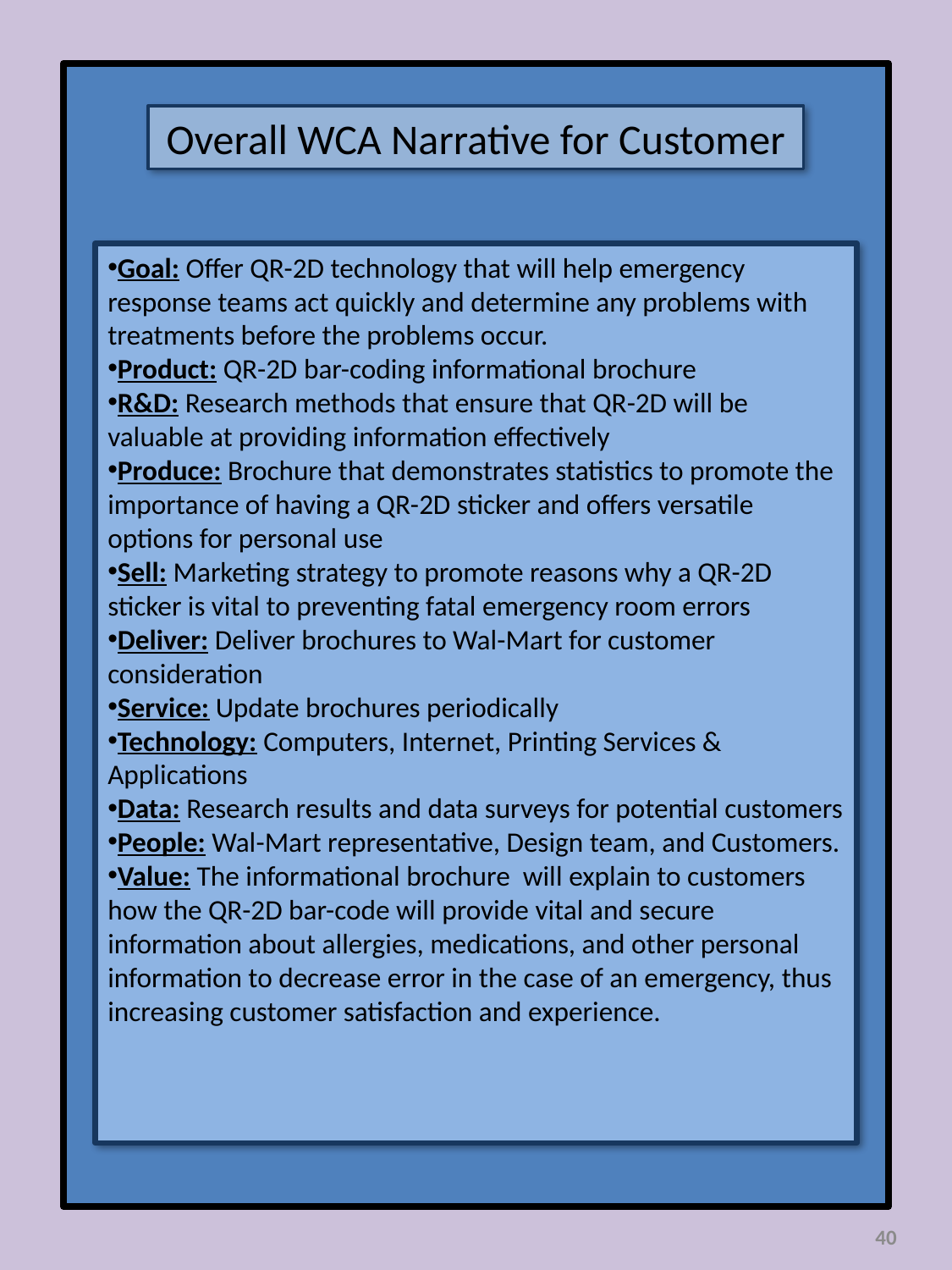

Overall WCA Narrative for Customer
Goal: Offer QR-2D technology that will help emergency response teams act quickly and determine any problems with treatments before the problems occur.
Product: QR-2D bar-coding informational brochure
R&D: Research methods that ensure that QR-2D will be valuable at providing information effectively
Produce: Brochure that demonstrates statistics to promote the importance of having a QR-2D sticker and offers versatile options for personal use
Sell: Marketing strategy to promote reasons why a QR-2D sticker is vital to preventing fatal emergency room errors
Deliver: Deliver brochures to Wal-Mart for customer consideration
Service: Update brochures periodically
Technology: Computers, Internet, Printing Services & Applications
Data: Research results and data surveys for potential customers
People: Wal-Mart representative, Design team, and Customers.
Value: The informational brochure  will explain to customers how the QR-2D bar-code will provide vital and secure information about allergies, medications, and other personal information to decrease error in the case of an emergency, thus increasing customer satisfaction and experience.

40